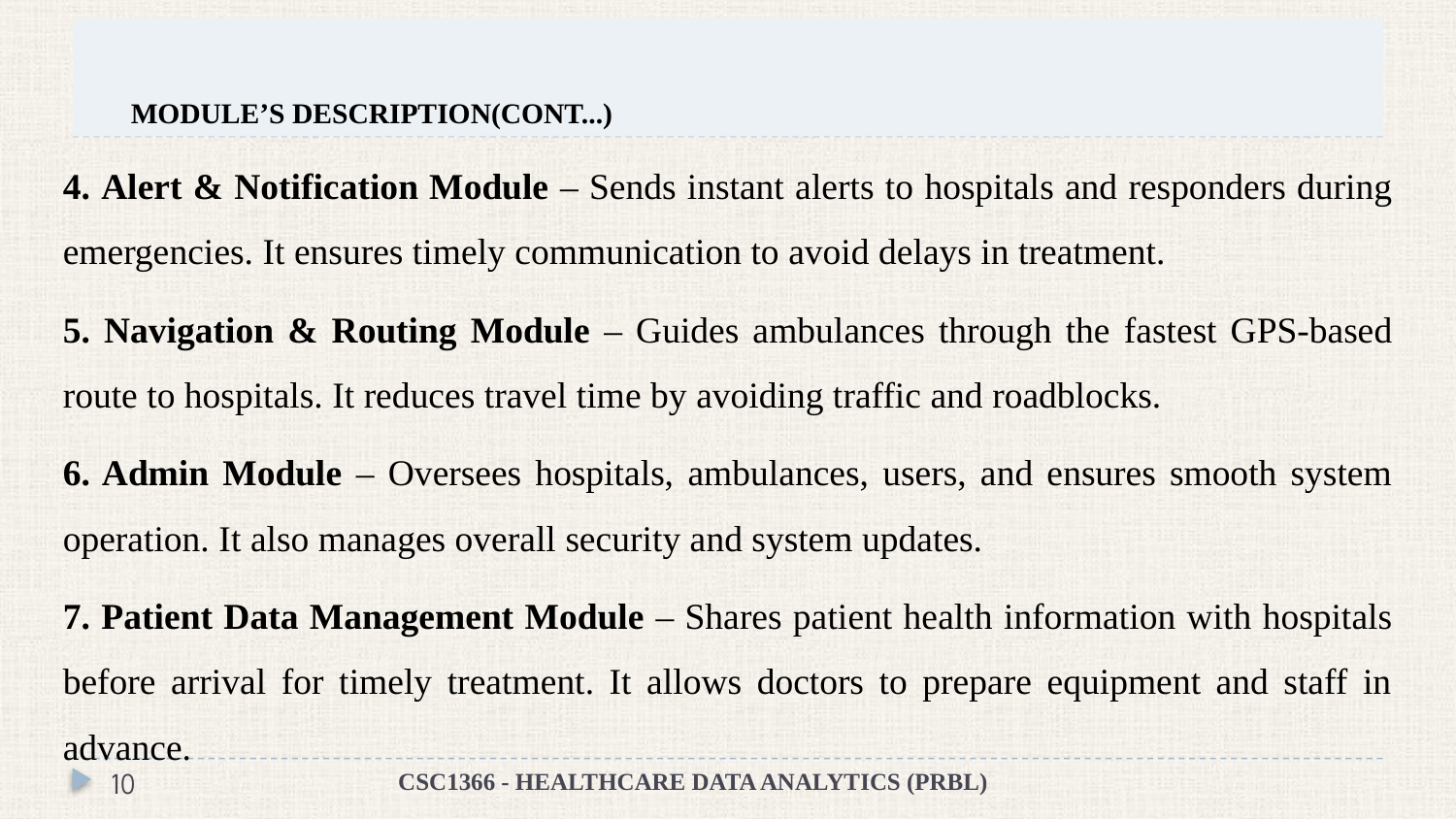

# MODULE’S DESCRIPTION(CONT...)
4. Alert & Notification Module – Sends instant alerts to hospitals and responders during emergencies. It ensures timely communication to avoid delays in treatment.
5. Navigation & Routing Module – Guides ambulances through the fastest GPS-based route to hospitals. It reduces travel time by avoiding traffic and roadblocks.
6. Admin Module – Oversees hospitals, ambulances, users, and ensures smooth system operation. It also manages overall security and system updates.
7. Patient Data Management Module – Shares patient health information with hospitals before arrival for timely treatment. It allows doctors to prepare equipment and staff in advance.
10
CSC1366 - HEALTHCARE DATA ANALYTICS (PRBL)